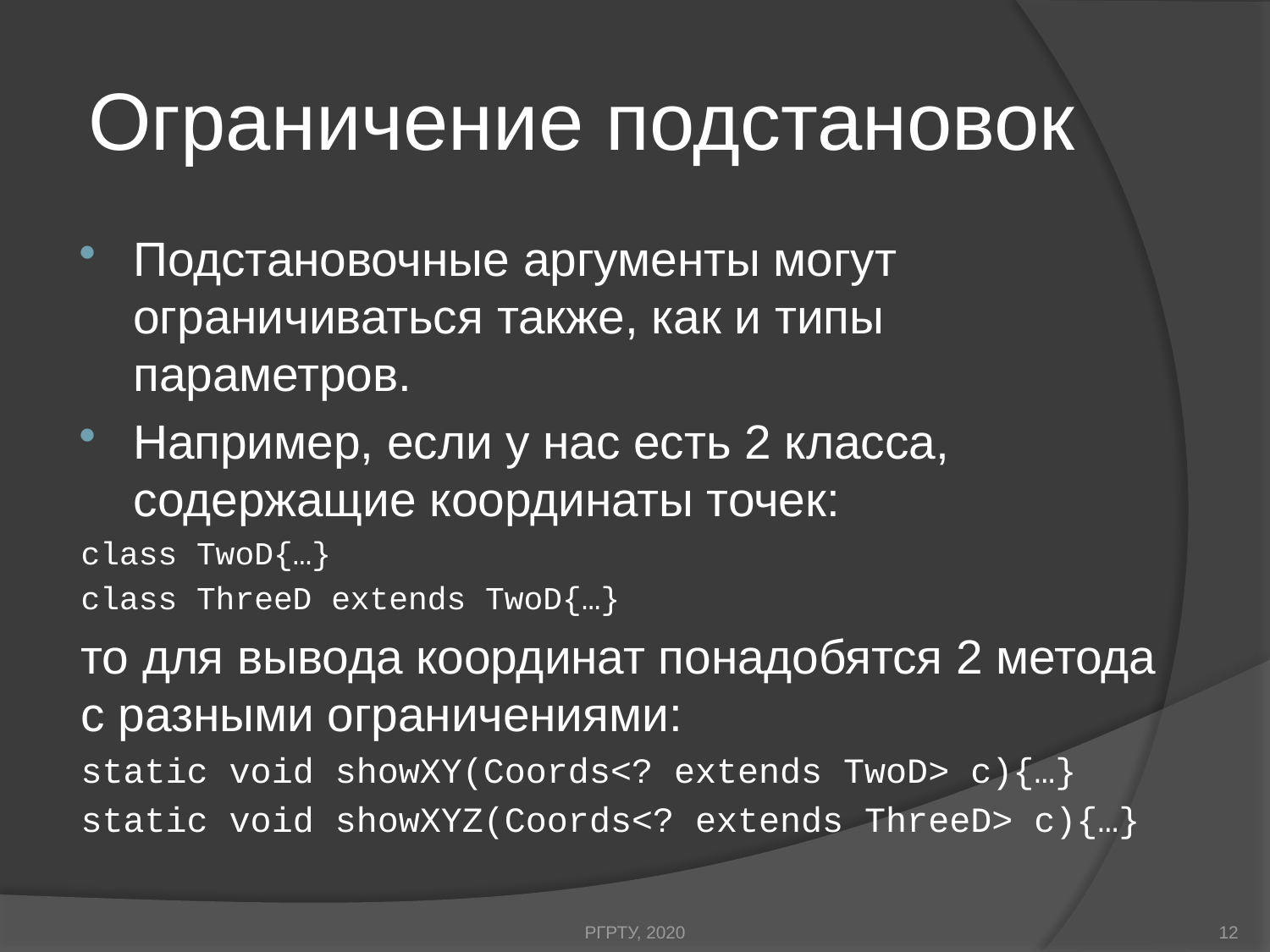

# Ограничение подстановок
Подстановочные аргументы могут ограничиваться также, как и типы параметров.
Например, если у нас есть 2 класса, содержащие координаты точек:
class TwoD{…}
class ThreeD extends TwoD{…}
то для вывода координат понадобятся 2 метода с разными ограничениями:
static void showXY(Coords<? extends TwoD> c){…}
static void showXYZ(Coords<? extends ThreeD> c){…}

РГРТУ, 2020
12